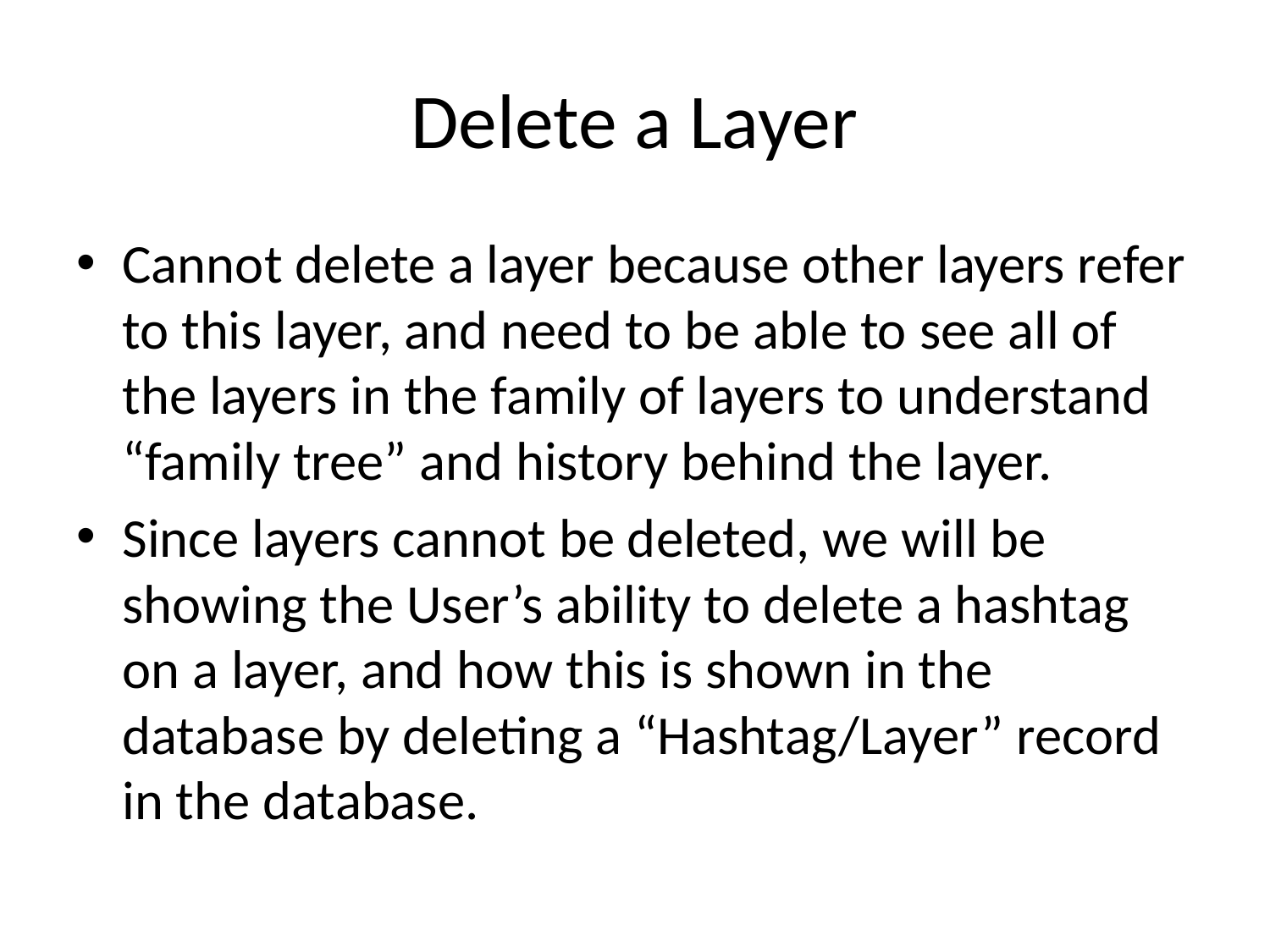

# Delete a Layer
Cannot delete a layer because other layers refer to this layer, and need to be able to see all of the layers in the family of layers to understand “family tree” and history behind the layer.
Since layers cannot be deleted, we will be showing the User’s ability to delete a hashtag on a layer, and how this is shown in the database by deleting a “Hashtag/Layer” record in the database.